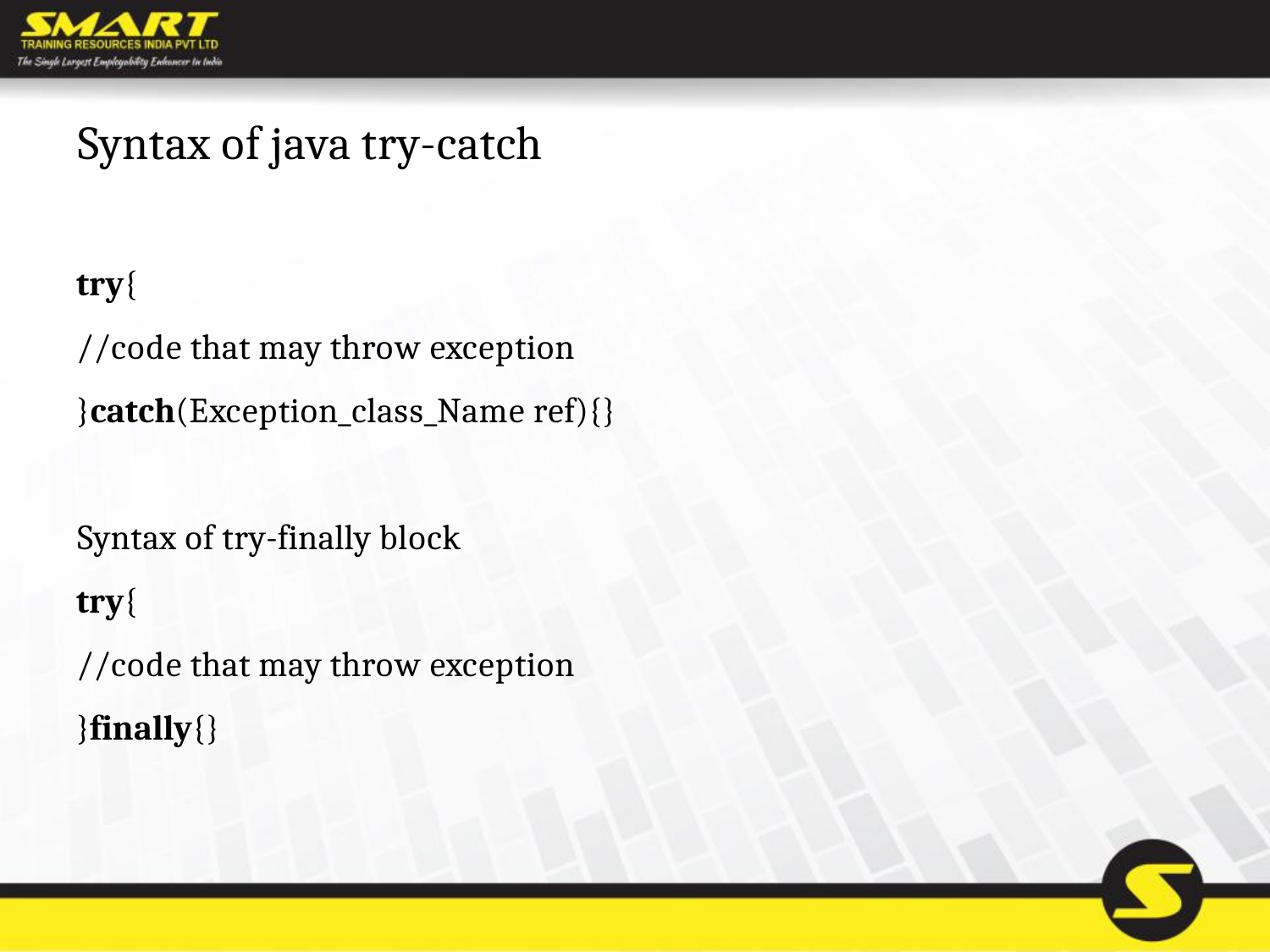

# Syntax of java try-catch
try{
//code that may throw exception
}catch(Exception_class_Name ref){}

Syntax of try-finally block
try{
//code that may throw exception
}finally{}